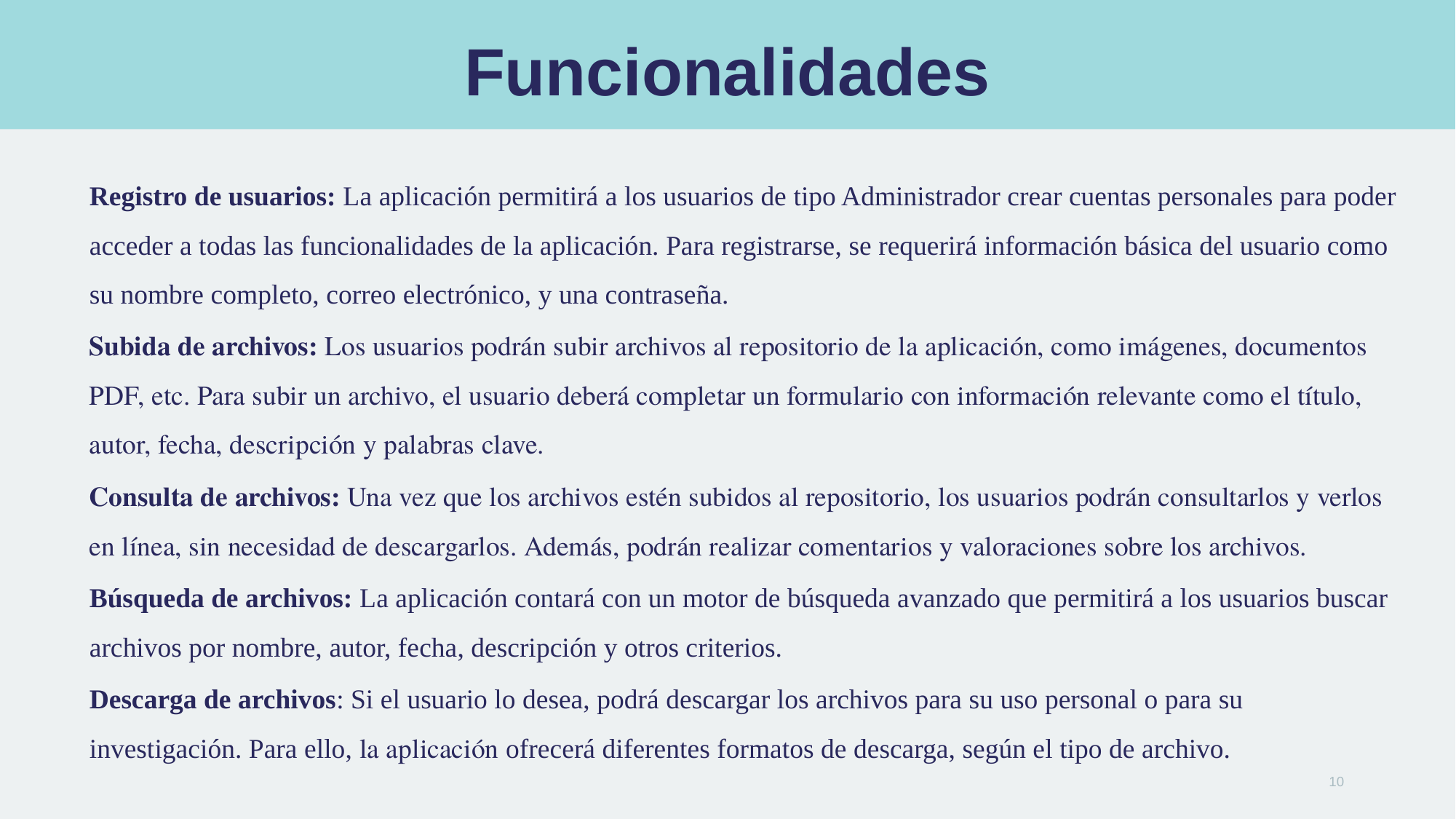

# Funcionalidades
Registro de usuarios: La aplicación permitirá a los usuarios de tipo Administrador crear cuentas personales para poder acceder a todas las funcionalidades de la aplicación. Para registrarse, se requerirá información básica del usuario como su nombre completo, correo electrónico, y una contraseña.
Subida de archivos: Los usuarios podrán subir archivos al repositorio de la aplicación, como imágenes, documentos PDF, etc. Para subir un archivo, el usuario deberá completar un formulario con información relevante como el título, autor, fecha, descripción y palabras clave.
Consulta de archivos: Una vez que los archivos estén subidos al repositorio, los usuarios podrán consultarlos y verlos en línea, sin necesidad de descargarlos. Además, podrán realizar comentarios y valoraciones sobre los archivos.
Búsqueda de archivos: La aplicación contará con un motor de búsqueda avanzado que permitirá a los usuarios buscar archivos por nombre, autor, fecha, descripción y otros criterios.
Descarga de archivos: Si el usuario lo desea, podrá descargar los archivos para su uso personal o para su investigación. Para ello, la aplicación ofrecerá diferentes formatos de descarga, según el tipo de archivo.

10